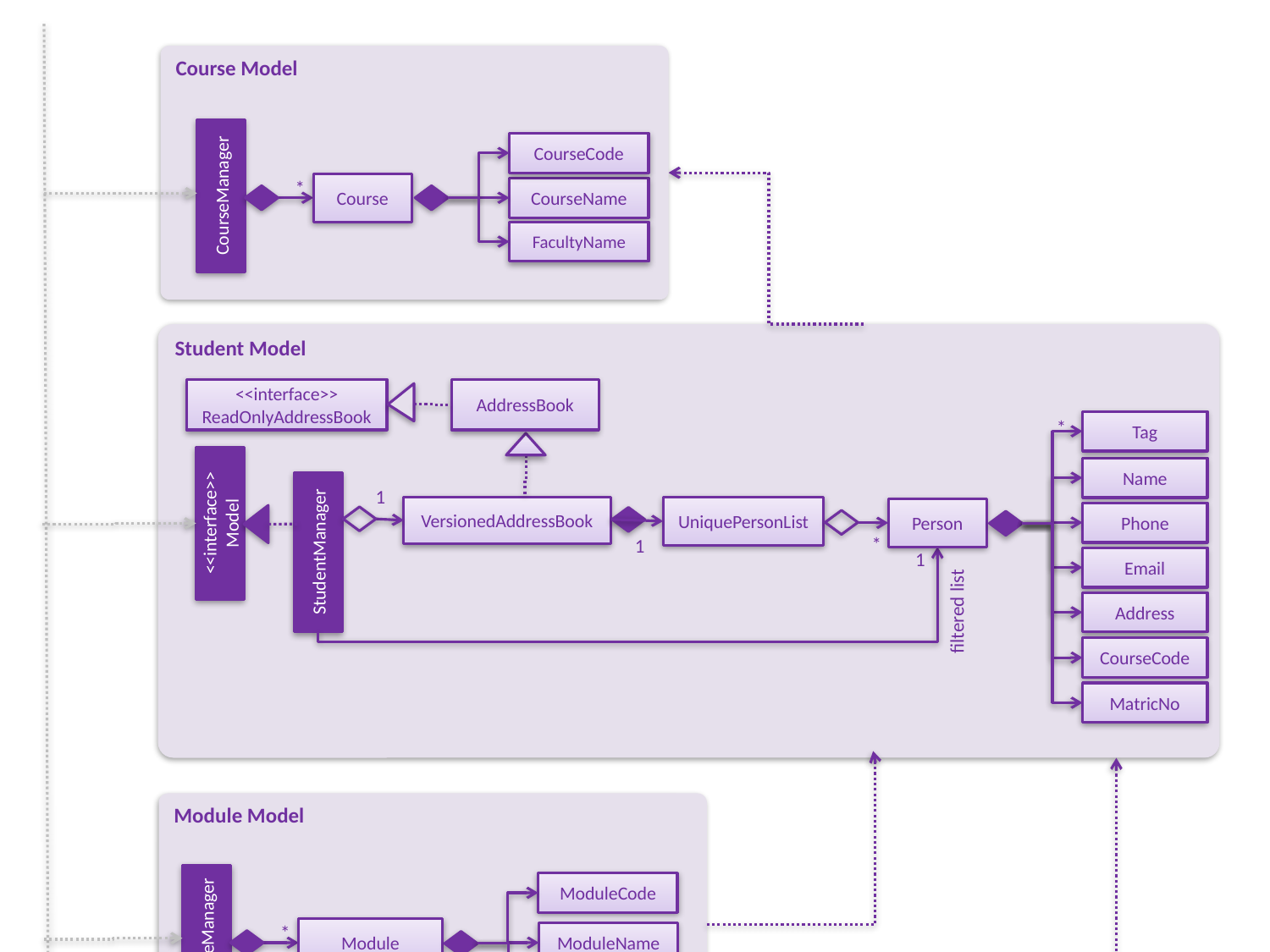

Course Model
CourseCode
CourseManager
Course
*
CourseName

FacultyName
Student Model
<<interface>>
ReadOnlyAddressBook
AddressBook

Tag
*

Name
1
VersionedAddressBook
UniquePersonList
Person
<<interface>>
Model
Phone

StudentManager
*
1
1
Email
Address
filtered list
CourseCode
MatricNo
Module Model
ModuleCode
ModuleManager
Module
*
ModuleName

*
Person
Classroom Model
ModuleCode
ClassroomManager
Classroom
*
ClassName

-students: ArrayList<String> [0..*]
Enrollment
*
Attendance
Gradebook Model
Grade Model
GradebookManager
Gradebook
GradesManager
Grades
*
*

-moduleCode: String
-gradebookComponentName: String
-gradebookMaxMarks: int
-gradebookWeightage: int
-moduleCode: String
-gradeComponentName: String
-adminNo: String
-marks: float
Note Model
0..1
ModuleCode
NoteTitle
0, 2
NoteDate
NoteManager
Note
2
*
NoteTime

NoteLocation
1
NoteText
filtered note list